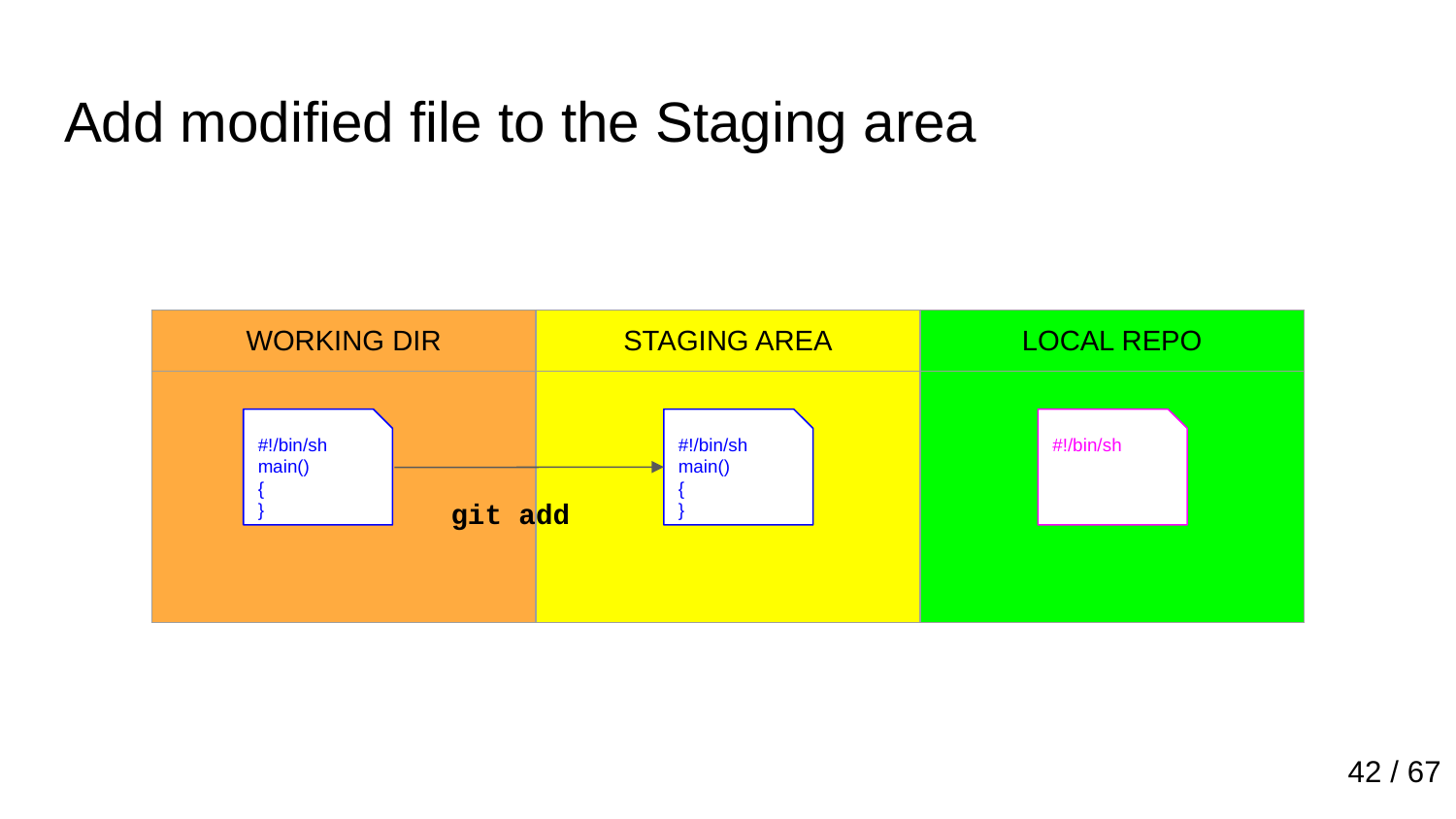

# Add modified file to the Staging area

| WORKING DIR | STAGING AREA | LOCAL REPO |
| --- | --- | --- |
|  |  |  |
#!/bin/sh
main()
{
}

#!/bin/sh
main()
{
}
#!/bin/sh

git add
42 / 67